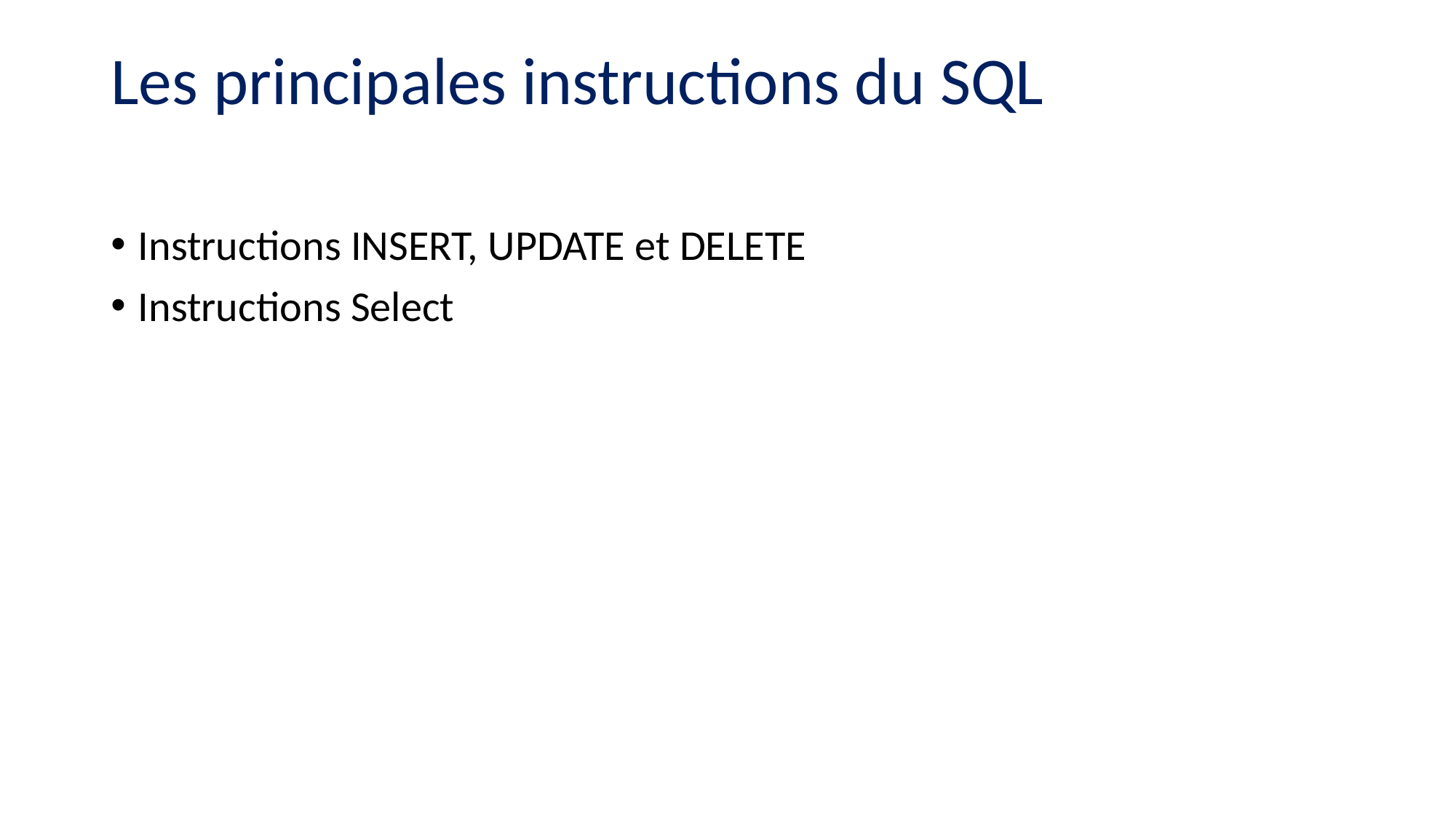

# Les principales instructions du SQL
Instructions INSERT, UPDATE et DELETE
Instructions Select